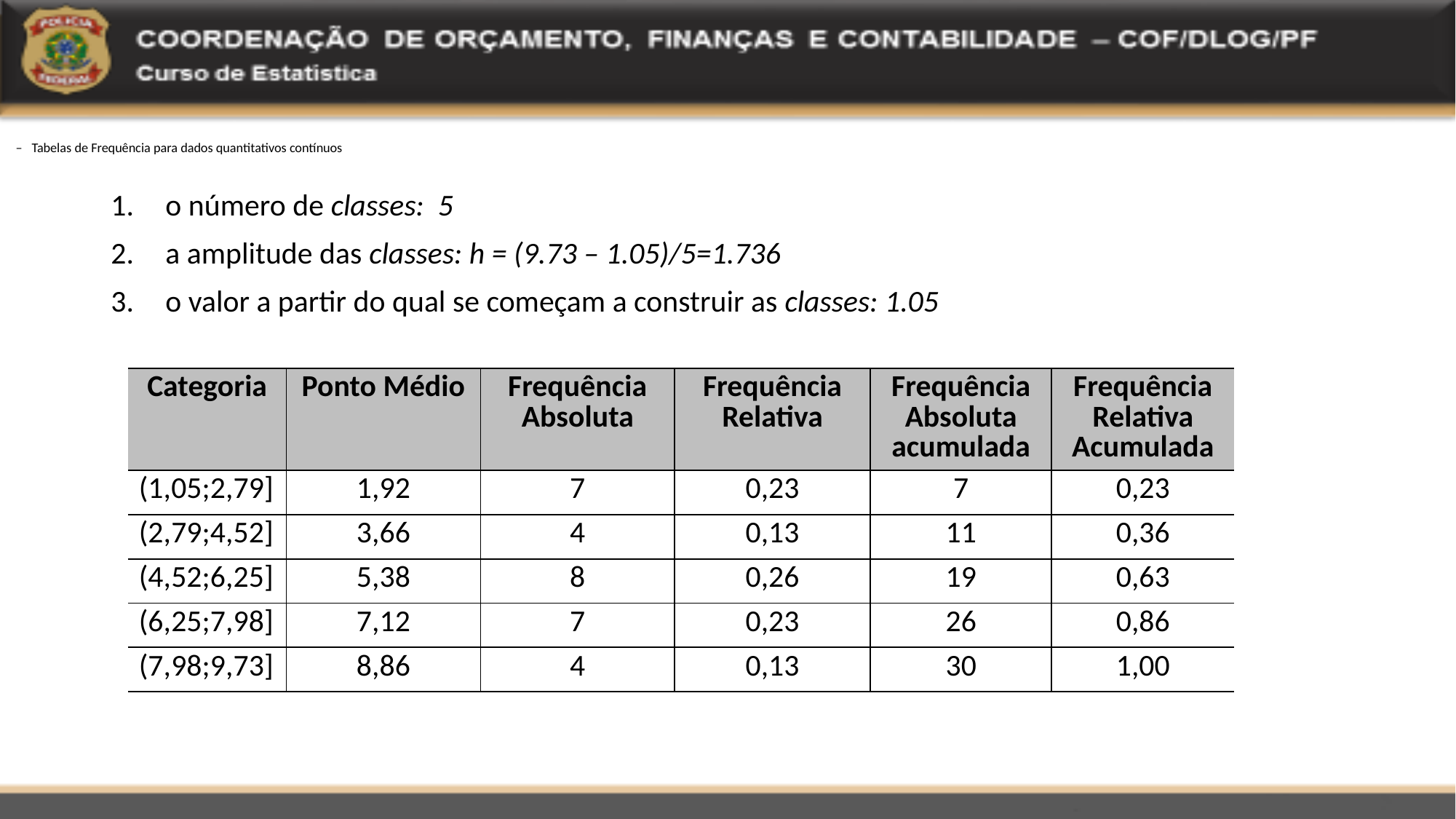

# –   Tabelas de Frequência para dados quantitativos contínuos
o número de classes:  5
a amplitude das classes: h = (9.73 – 1.05)/5=1.736
o valor a partir do qual se começam a construir as classes: 1.05

| Categoria | Ponto Médio | Frequência Absoluta | Frequência Relativa | Frequência Absoluta acumulada | Frequência Relativa Acumulada |
| --- | --- | --- | --- | --- | --- |
| (1,05;2,79] | 1,92 | 7 | 0,23 | 7 | 0,23 |
| (2,79;4,52] | 3,66 | 4 | 0,13 | 11 | 0,36 |
| (4,52;6,25] | 5,38 | 8 | 0,26 | 19 | 0,63 |
| (6,25;7,98] | 7,12 | 7 | 0,23 | 26 | 0,86 |
| (7,98;9,73] | 8,86 | 4 | 0,13 | 30 | 1,00 |